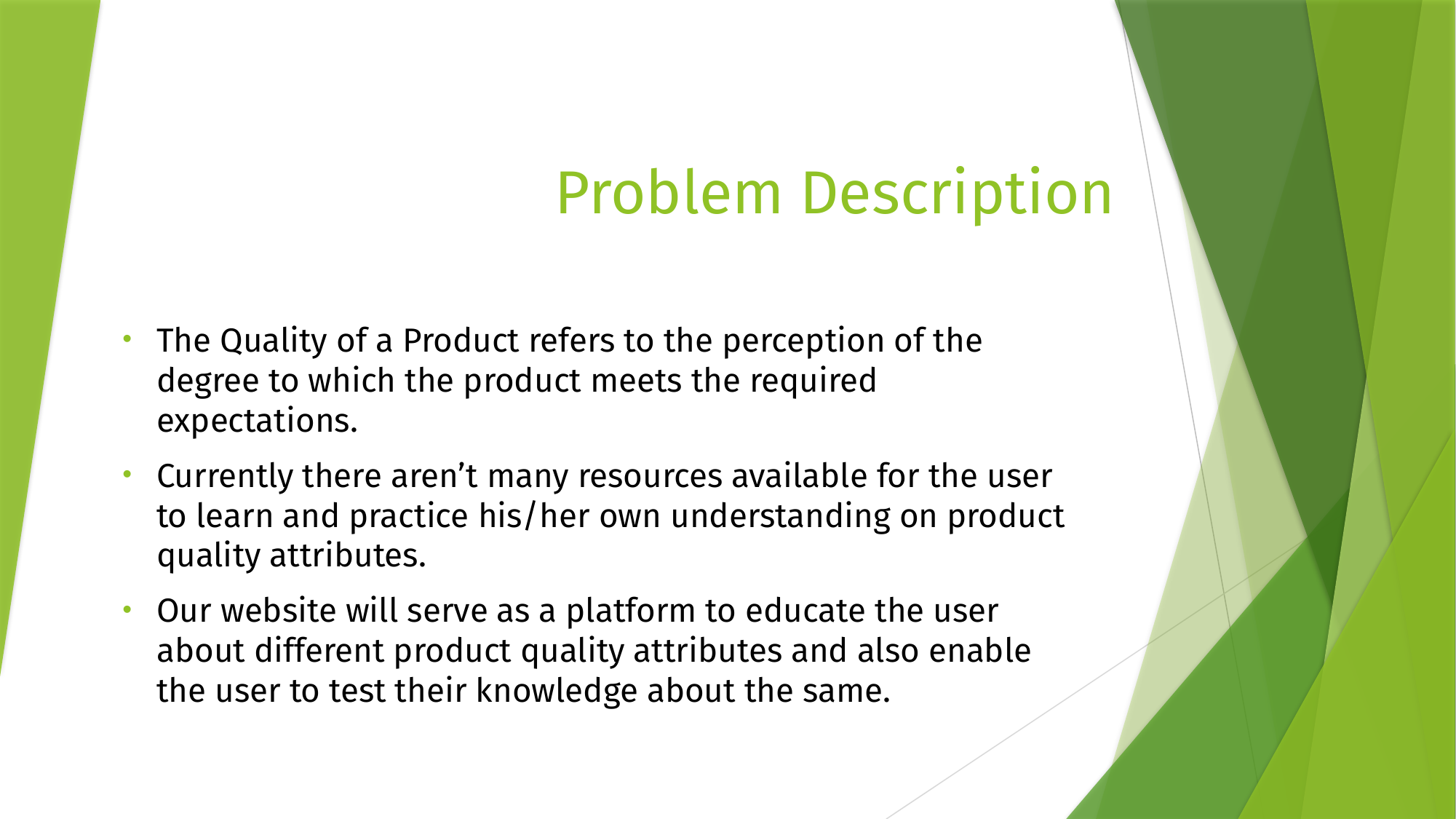

# Problem Description
The Quality of a Product refers to the perception of the degree to which the product meets the required expectations.
Currently there aren’t many resources available for the user to learn and practice his/her own understanding on product quality attributes.
Our website will serve as a platform to educate the user about different product quality attributes and also enable the user to test their knowledge about the same.